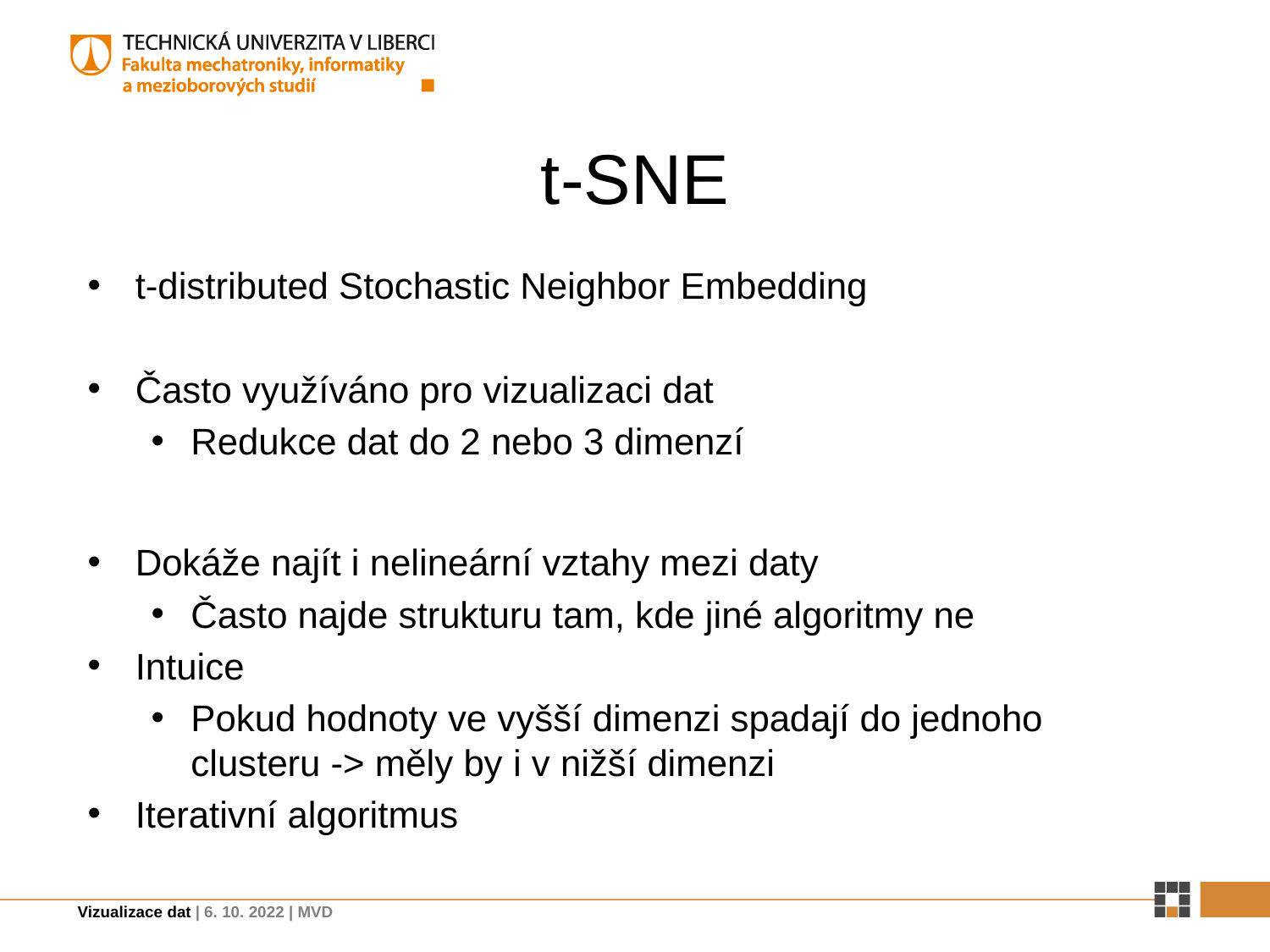

# t-SNE
t-distributed Stochastic Neighbor Embedding

Často využíváno pro vizualizaci dat
Redukce dat do 2 nebo 3 dimenzí

Dokáže najít i nelineární vztahy mezi daty
Často najde strukturu tam, kde jiné algoritmy ne
Intuice
Pokud hodnoty ve vyšší dimenzi spadají do jednoho clusteru -> měly by i v nižší dimenzi
Iterativní algoritmus
Vizualizace dat | 6. 10. 2022 | MVD